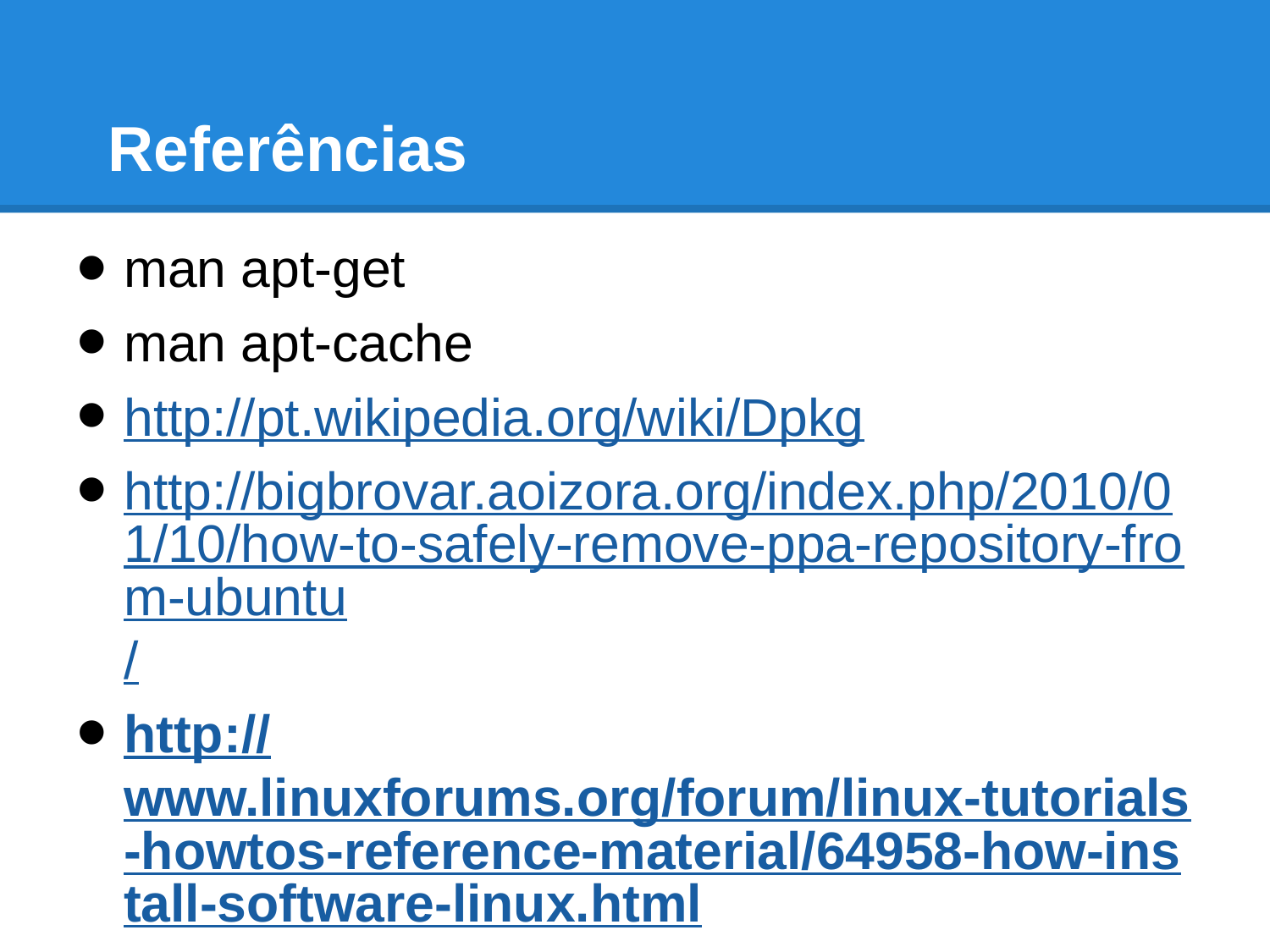

# Referências
man apt-get
man apt-cache
http://pt.wikipedia.org/wiki/Dpkg
http://bigbrovar.aoizora.org/index.php/2010/01/10/how-to-safely-remove-ppa-repository-from-ubuntu/
http://www.linuxforums.org/forum/linux-tutorials-howtos-reference-material/64958-how-install-software-linux.html